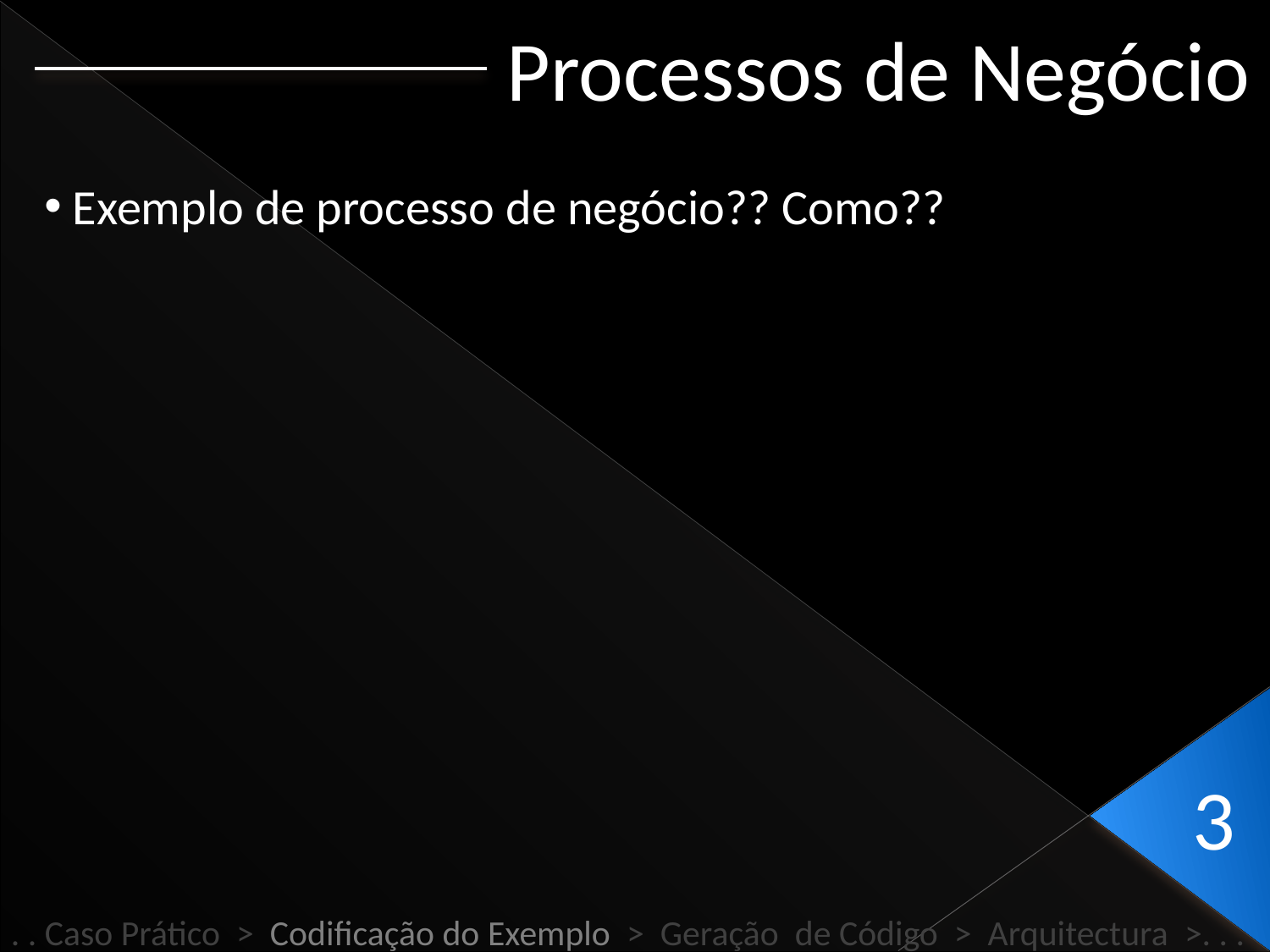

Processos de Negócio
 Exemplo de processo de negócio?? Como??
3
. . Caso Prático  >  Codificação do Exemplo  >  Geração  de Código  >  Arquitectura  >. . .